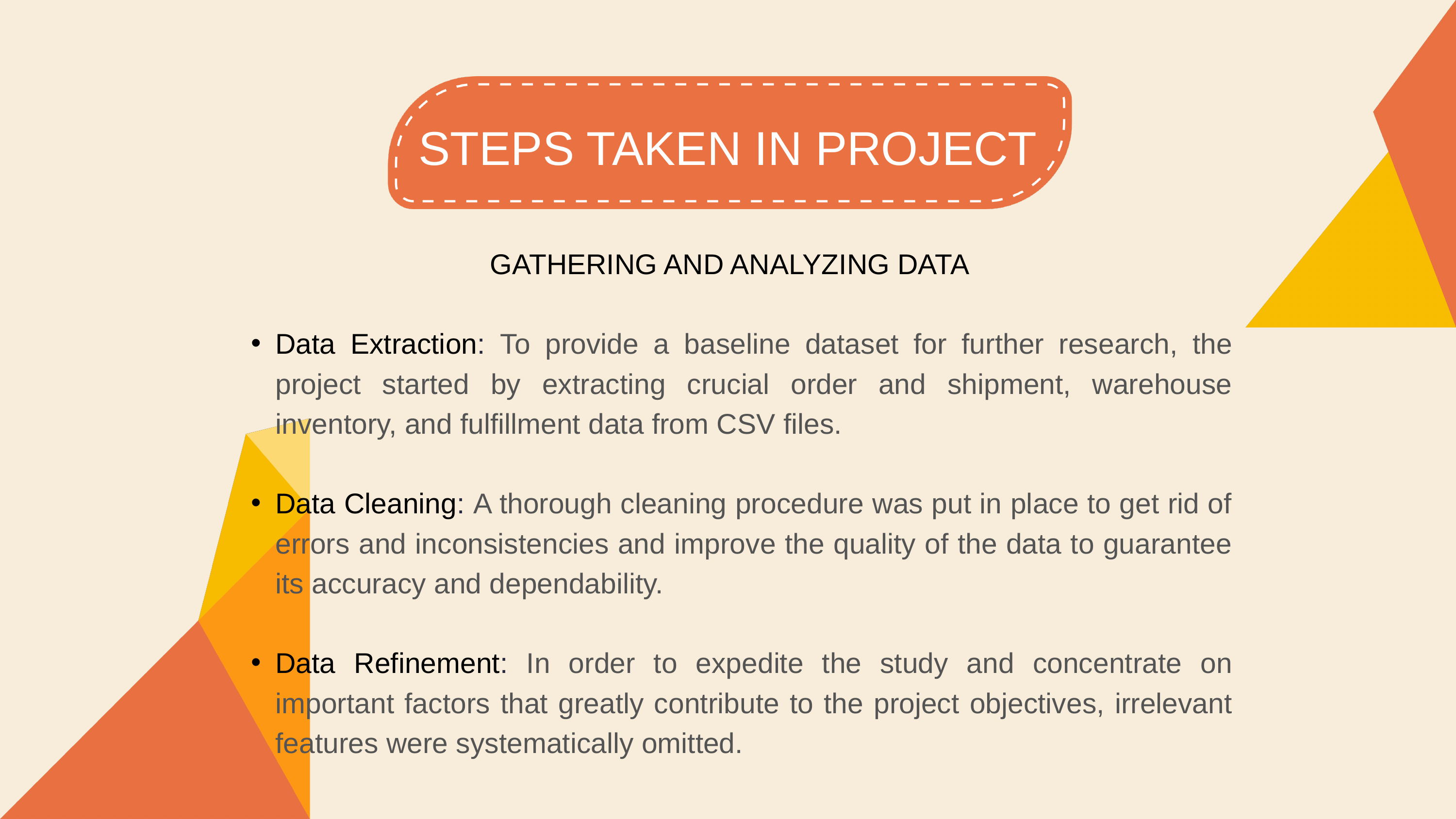

STEPS TAKEN IN PROJECT
GATHERING AND ANALYZING DATA

Data Extraction: To provide a baseline dataset for further research, the project started by extracting crucial order and shipment, warehouse inventory, and fulfillment data from CSV files.

Data Cleaning: A thorough cleaning procedure was put in place to get rid of errors and inconsistencies and improve the quality of the data to guarantee its accuracy and dependability.

Data Refinement: In order to expedite the study and concentrate on important factors that greatly contribute to the project objectives, irrelevant features were systematically omitted.